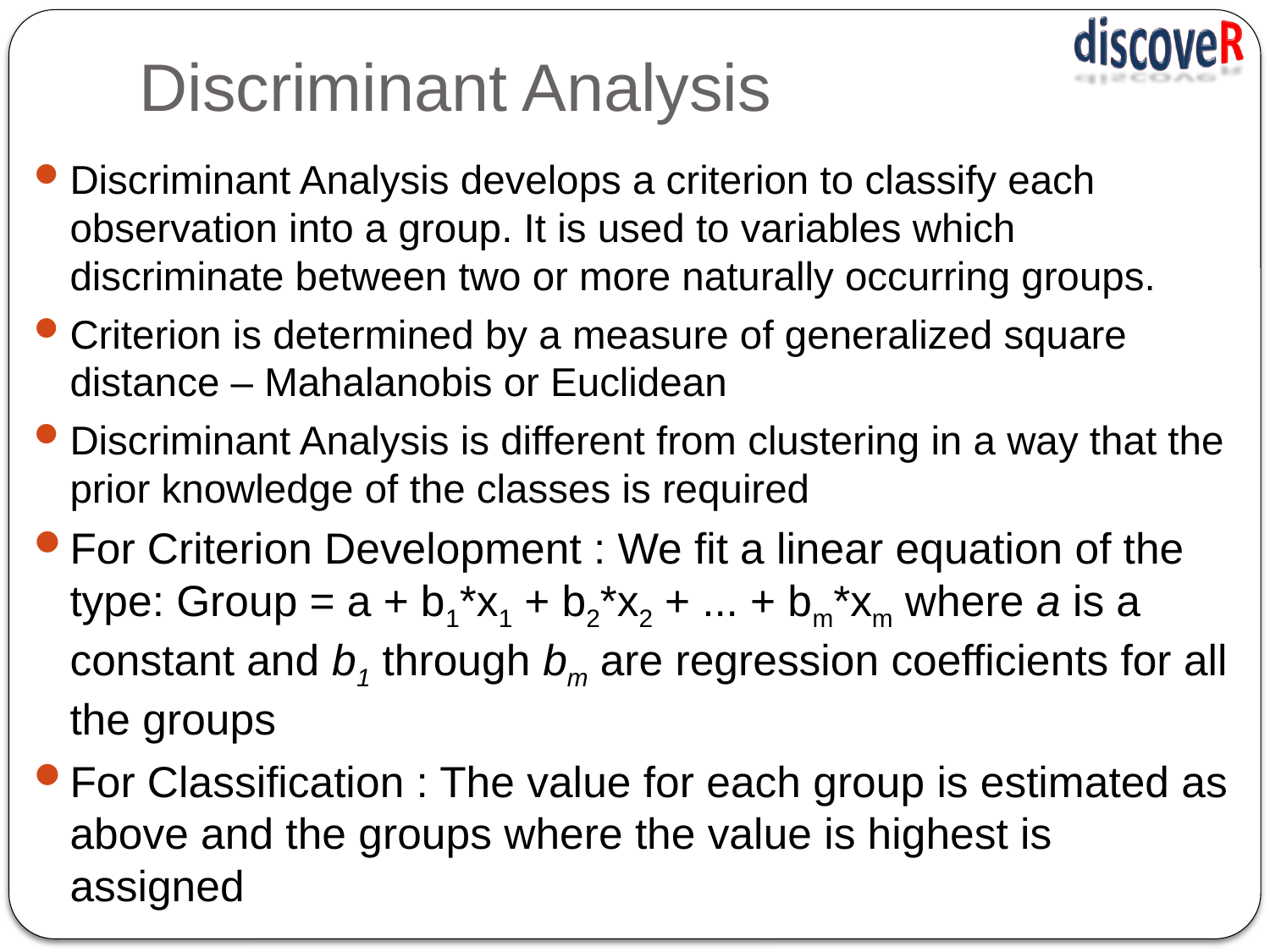

# Discriminant Analysis
Discriminant Analysis develops a criterion to classify each observation into a group. It is used to variables which discriminate between two or more naturally occurring groups.
Criterion is determined by a measure of generalized square distance – Mahalanobis or Euclidean
Discriminant Analysis is different from clustering in a way that the prior knowledge of the classes is required
For Criterion Development : We fit a linear equation of the type: Group = a + b1*x1 + b2*x2 + ... + bm*xm where a is a constant and b1 through bm are regression coefficients for all the groups
For Classification : The value for each group is estimated as above and the groups where the value is highest is assigned